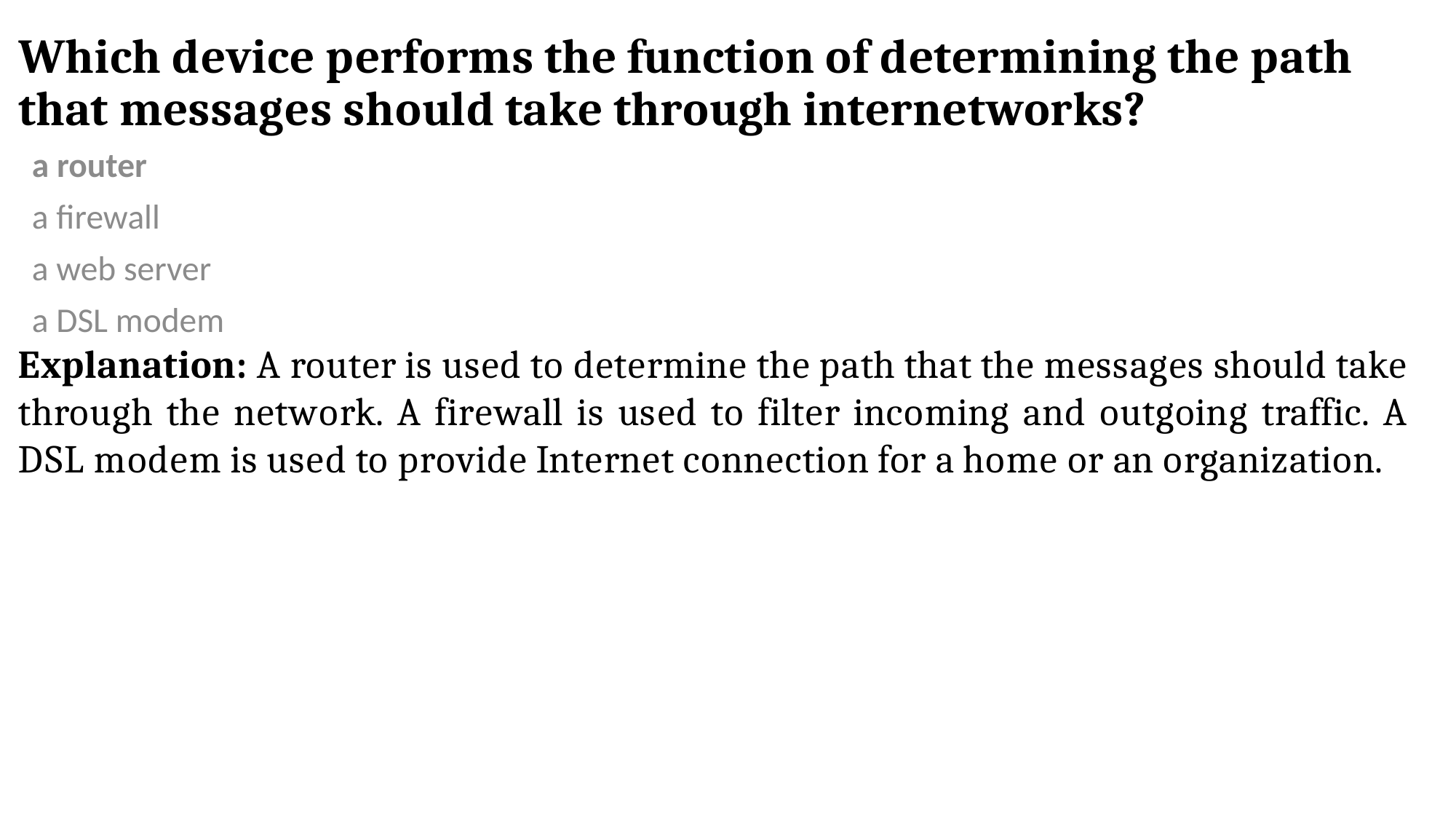

# Which device performs the function of determining the path that messages should take through internetworks?
a router
a firewall
a web server
a DSL modem
Explanation: A router is used to determine the path that the messages should take through the network. A firewall is used to filter incoming and outgoing traffic. A DSL modem is used to provide Internet connection for a home or an organization.